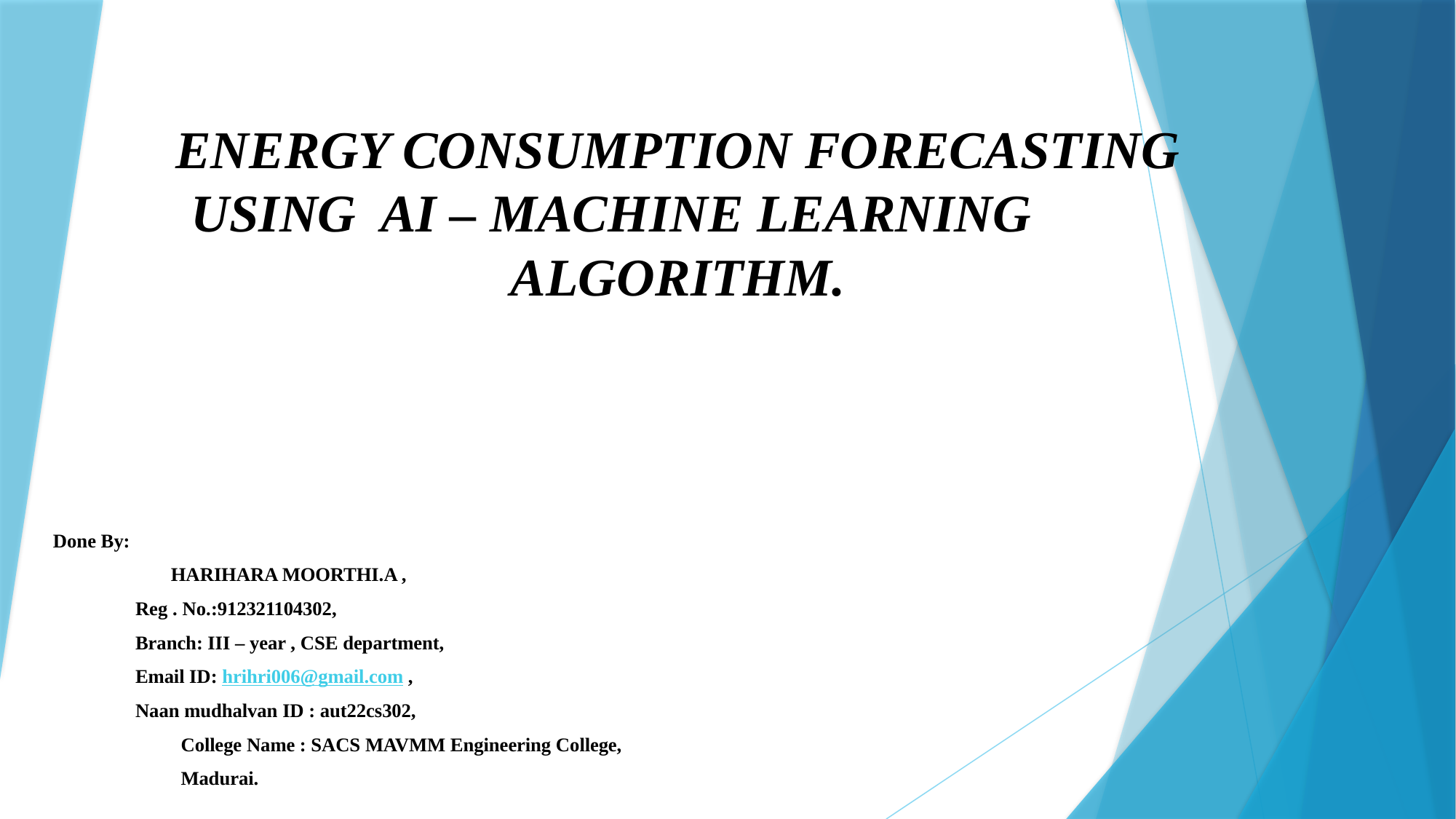

# ENERGY CONSUMPTION FORECASTING  USING  AI – MACHINE LEARNING            ALGORITHM.
Done By:
                        HARIHARA MOORTHI.A ,
		 Reg . No.:912321104302,
		 Branch: III – year , CSE department,
		 Email ID: hrihri006@gmail.com ,
		 Naan mudhalvan ID : aut22cs302,
                          College Name : SACS MAVMM Engineering College,
                          Madurai.